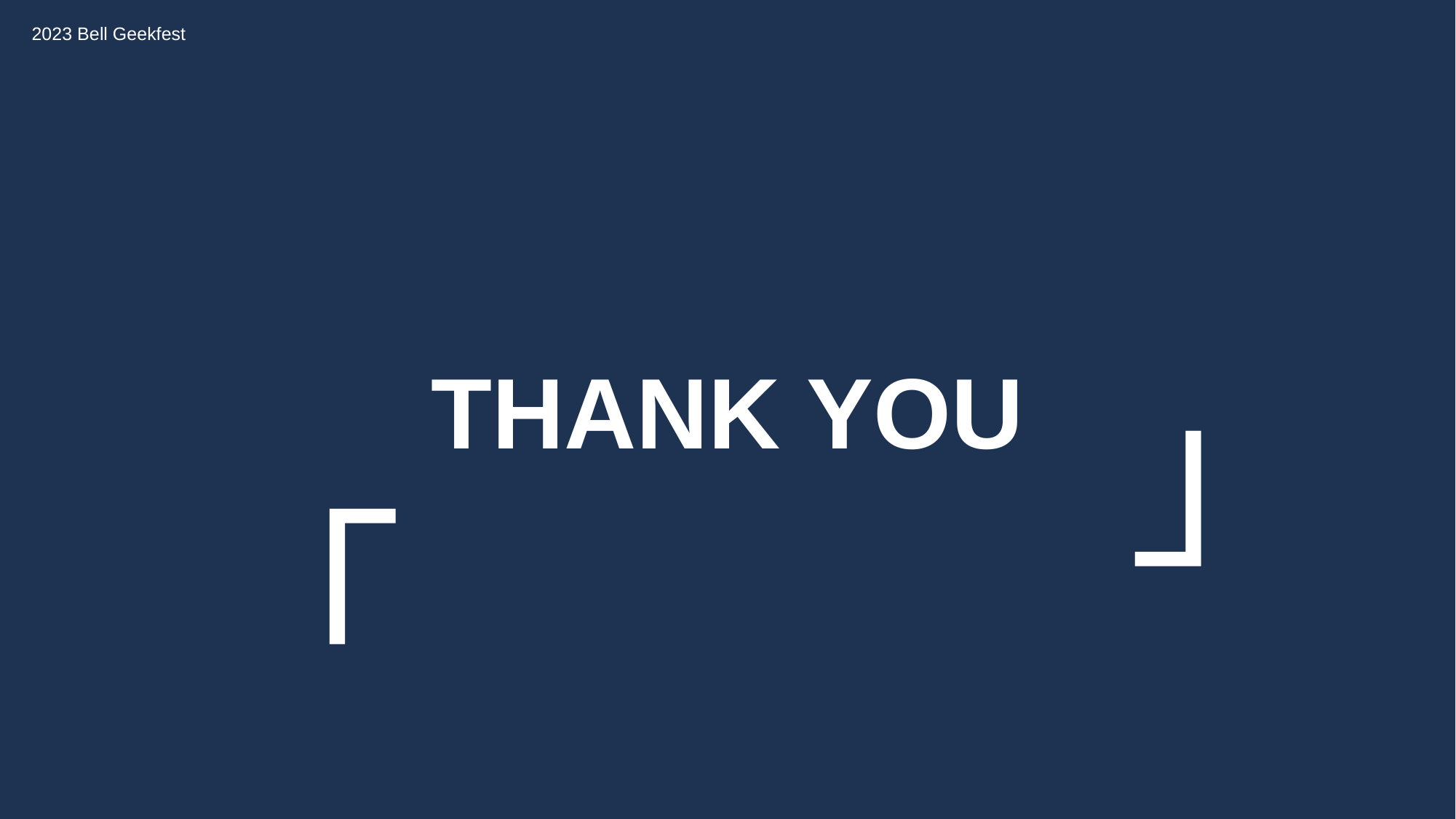

2023 Bell Geekfest
 「
」
THANK YOU